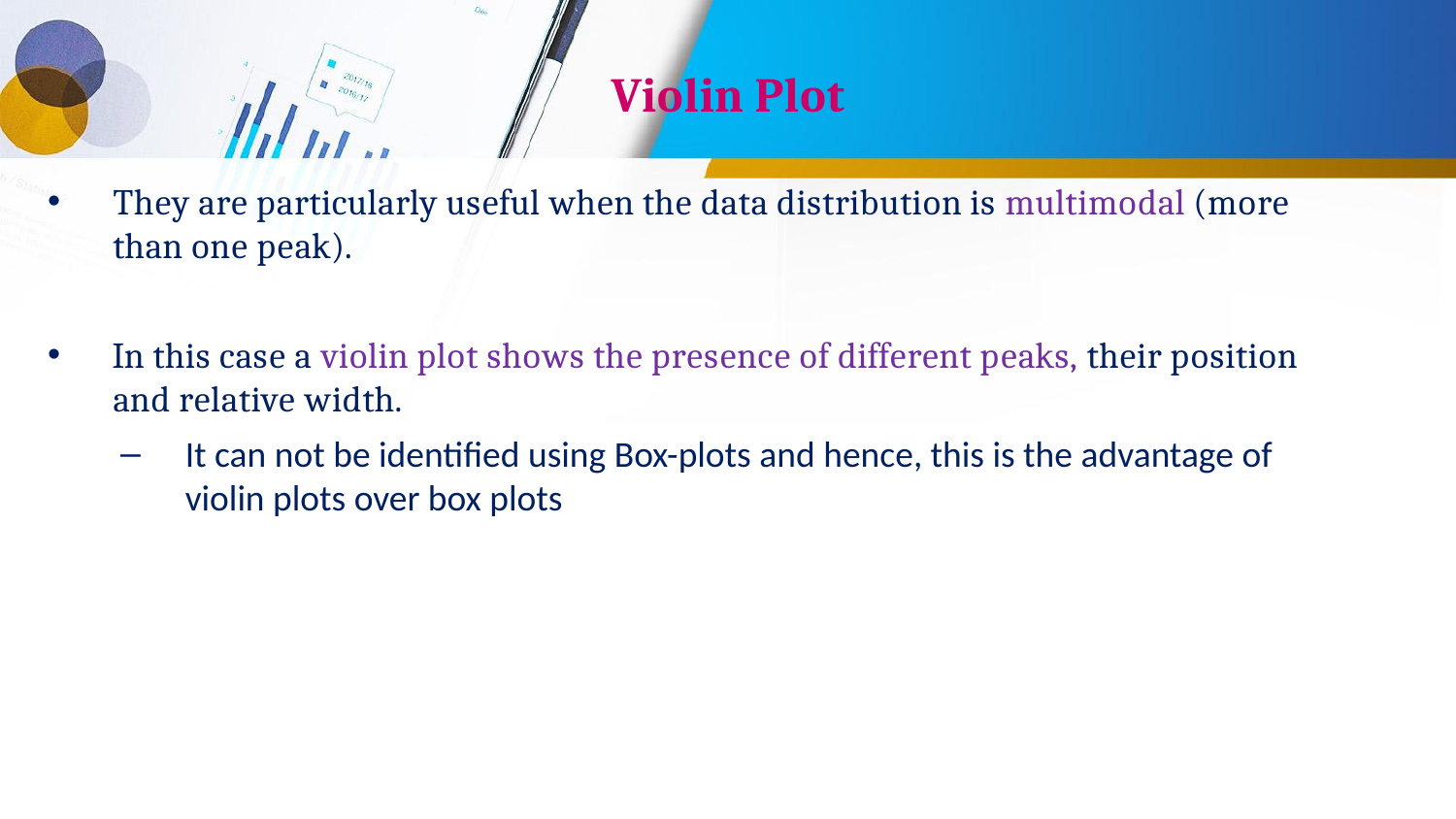

# Violin Plot
They are particularly useful when the data distribution is multimodal (more than one peak).

In this case a violin plot shows the presence of different peaks, their position and relative width.
It can not be identified using Box-plots and hence, this is the advantage of violin plots over box plots